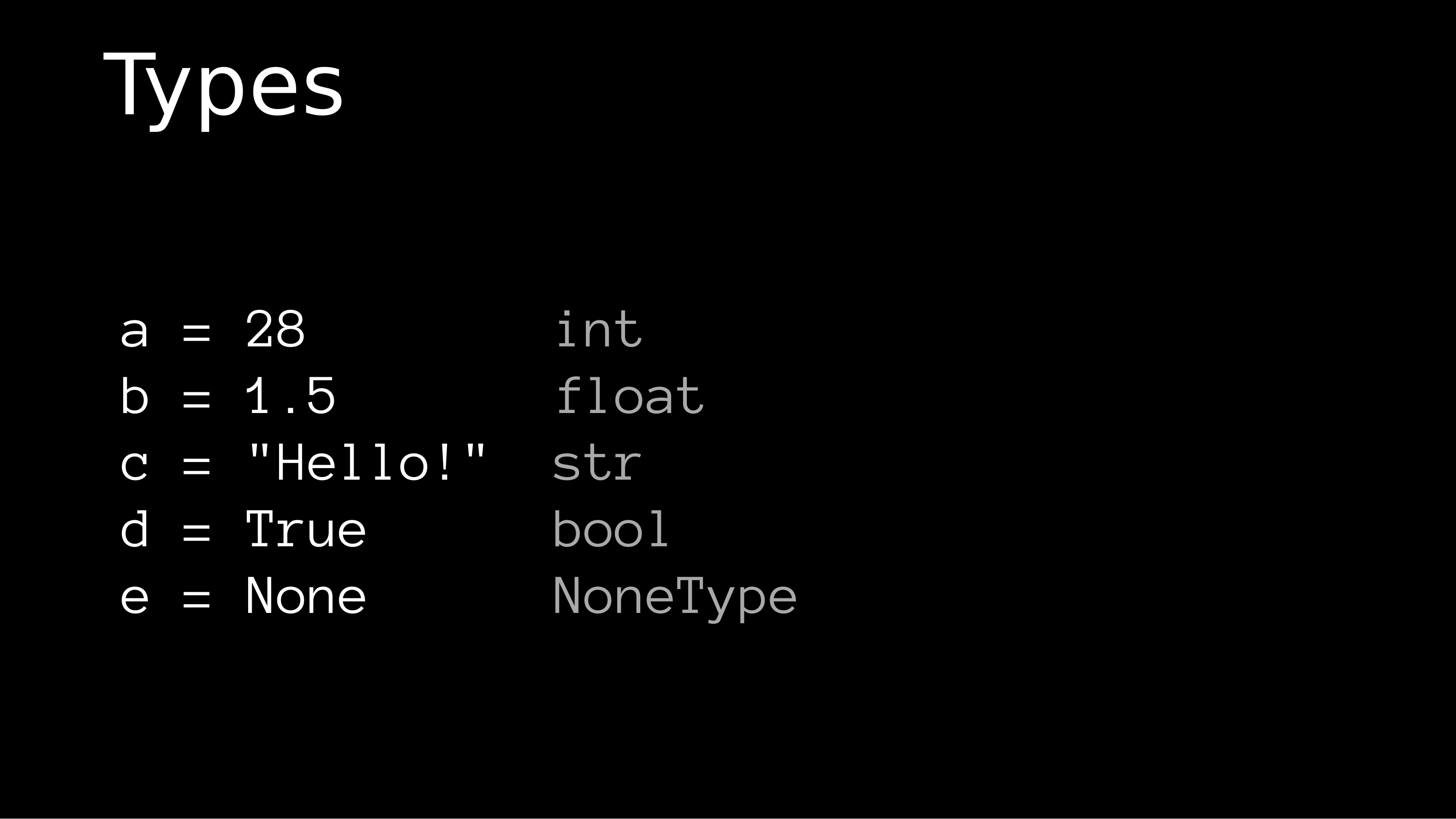

# Types
| a = | 28 | int |
| --- | --- | --- |
| b = | 1.5 | float |
| c = | "Hello!" | str |
| d = | True | bool |
| e = | None | NoneType |